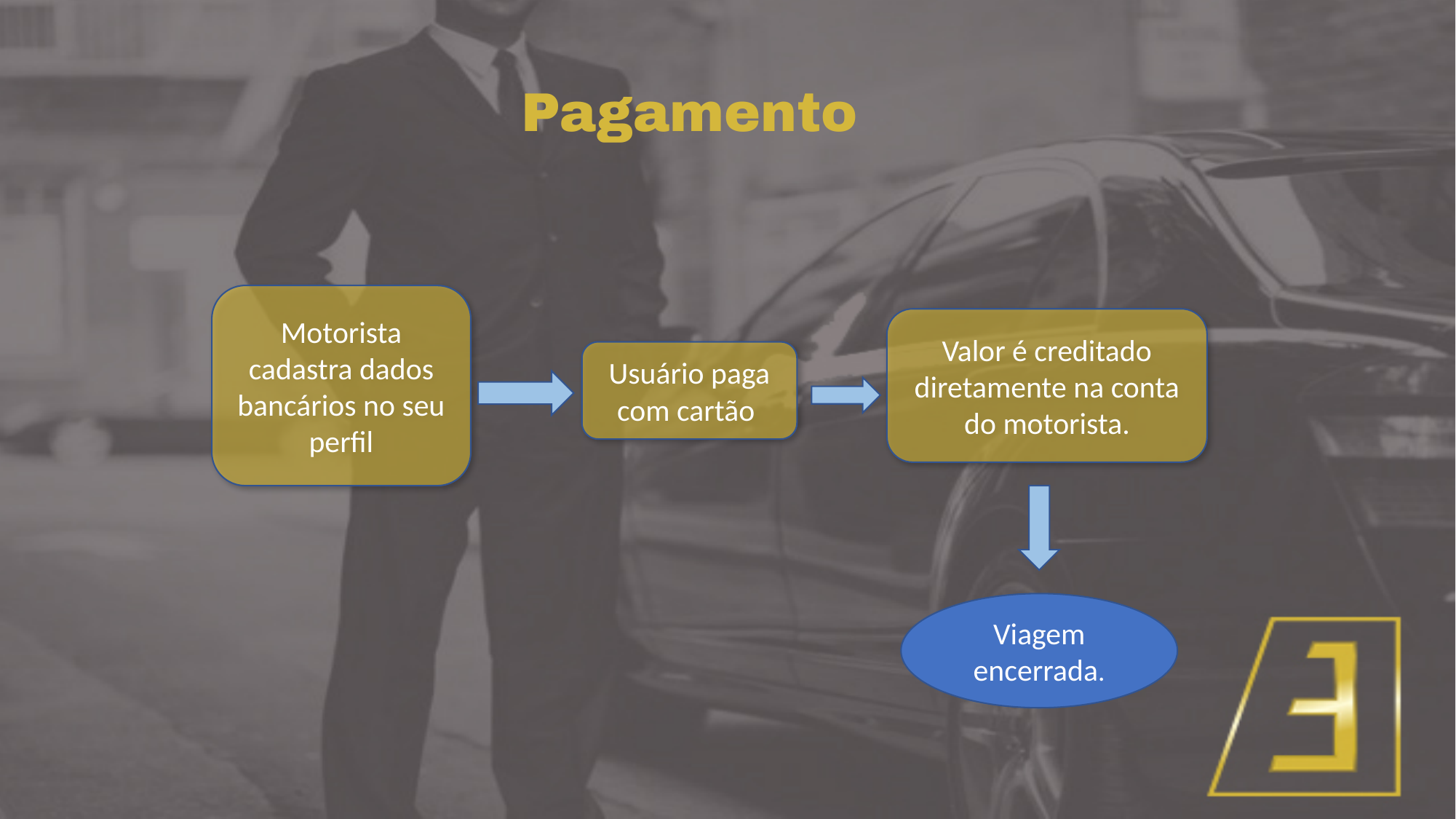

Pagamento

Motorista cadastra dados bancários no seu perfil
Valor é creditado diretamente na conta do motorista.
Usuário paga com cartão

Viagem encerrada.